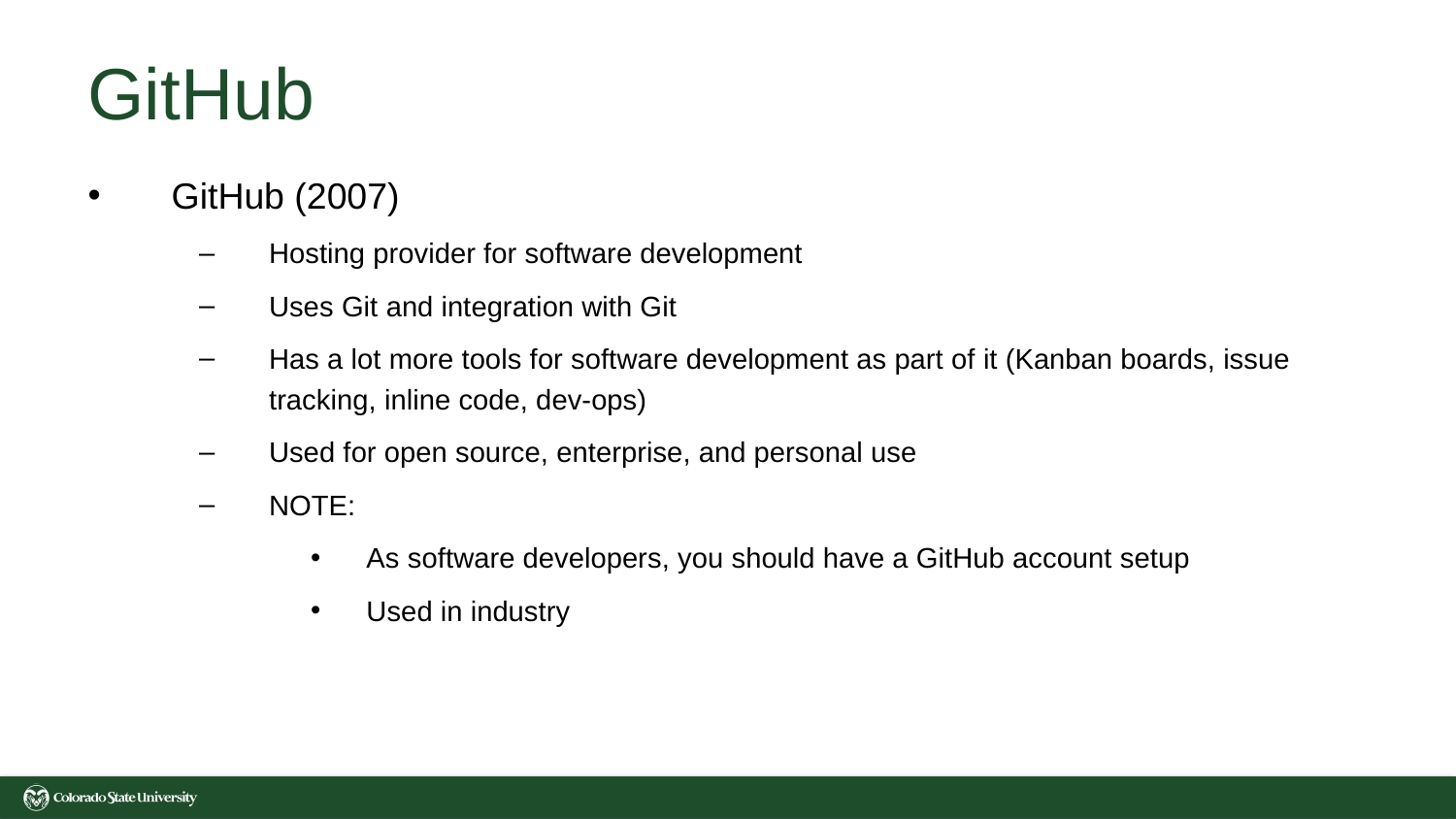

# GitHub
GitHub (2007)
Hosting provider for software development
Uses Git and integration with Git
Has a lot more tools for software development as part of it (Kanban boards, issue tracking, inline code, dev-ops)
Used for open source, enterprise, and personal use
NOTE:
As software developers, you should have a GitHub account setup
Used in industry